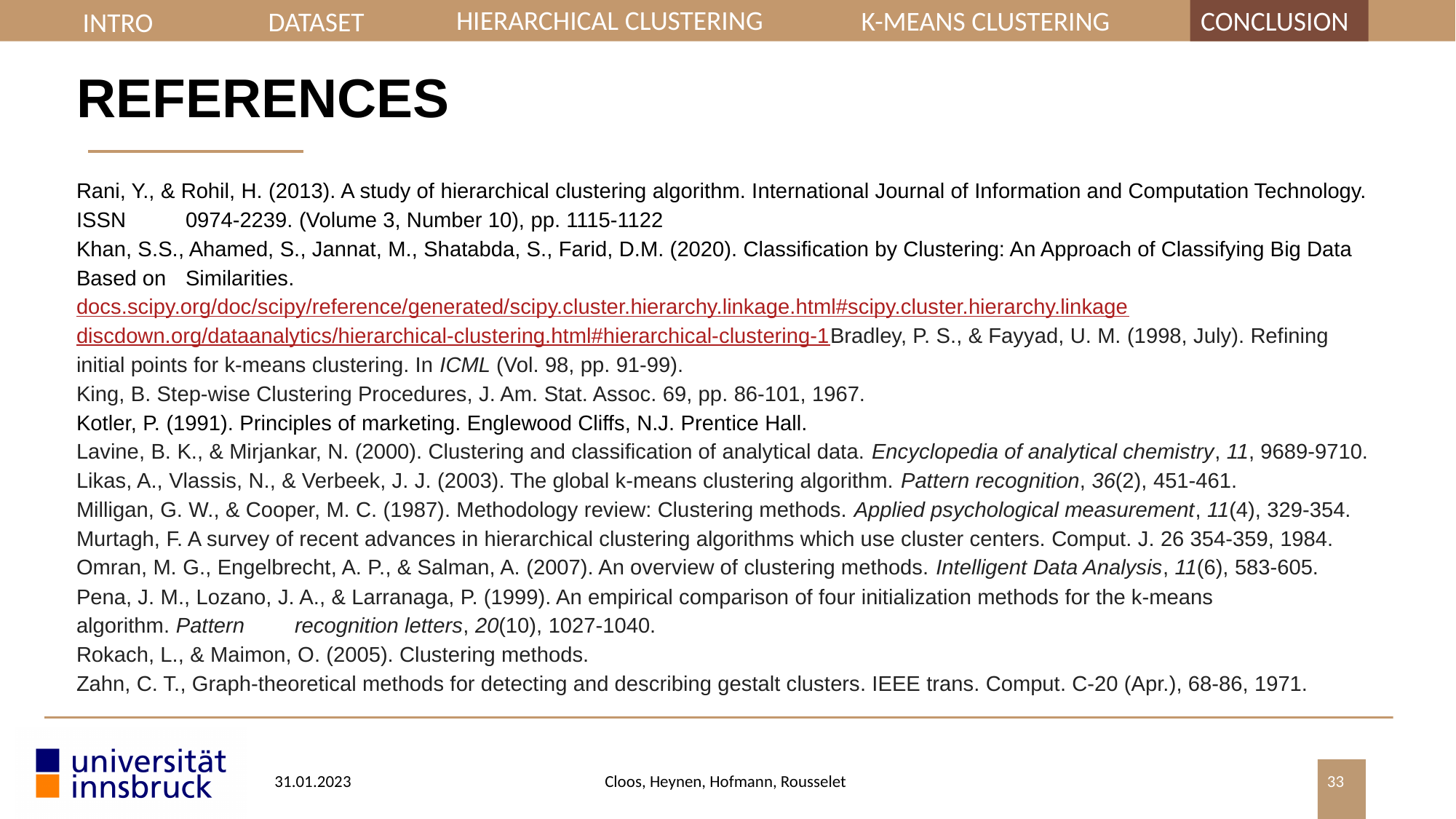

INTRO

HIERARCHICAL CLUSTERING
CONCLUSION
K-MEANS CLUSTERING
DATASET
REFERENCES
Rani, Y., & Rohil, H. (2013). A study of hierarchical clustering algorithm. International Journal of Information and Computation Technology. ISSN 	0974-2239. (Volume 3, Number 10), pp. 1115-1122
Khan, S.S., Ahamed, S., Jannat, M., Shatabda, S., Farid, D.M. (2020). Classification by Clustering: An Approach of Classifying Big Data Based on 	Similarities.
docs.scipy.org/doc/scipy/reference/generated/scipy.cluster.hierarchy.linkage.html#scipy.cluster.hierarchy.linkage
discdown.org/dataanalytics/hierarchical-clustering.html#hierarchical-clustering-1
Bradley, P. S., & Fayyad, U. M. (1998, July). Refining initial points for k-means clustering. In ICML (Vol. 98, pp. 91-99).
King, B. Step-wise Clustering Procedures, J. Am. Stat. Assoc. 69, pp. 86-101, 1967.
Kotler, P. (1991). Principles of marketing. Englewood Cliffs, N.J. Prentice Hall.
Lavine, B. K., & Mirjankar, N. (2000). Clustering and classification of analytical data. Encyclopedia of analytical chemistry, 11, 9689-9710.
Likas, A., Vlassis, N., & Verbeek, J. J. (2003). The global k-means clustering algorithm. Pattern recognition, 36(2), 451-461.
Milligan, G. W., & Cooper, M. C. (1987). Methodology review: Clustering methods. Applied psychological measurement, 11(4), 329-354.
Murtagh, F. A survey of recent advances in hierarchical clustering algorithms which use cluster centers. Comput. J. 26 354-359, 1984.
Omran, M. G., Engelbrecht, A. P., & Salman, A. (2007). An overview of clustering methods. Intelligent Data Analysis, 11(6), 583-605.
Pena, J. M., Lozano, J. A., & Larranaga, P. (1999). An empirical comparison of four initialization methods for the k-means algorithm. Pattern 	recognition letters, 20(10), 1027-1040.
Rokach, L., & Maimon, O. (2005). Clustering methods.
Zahn, C. T., Graph-theoretical methods for detecting and describing gestalt clusters. IEEE trans. Comput. C-20 (Apr.), 68-86, 1971.

31.01.2023
Cloos, Heynen, Hofmann, Rousselet
33